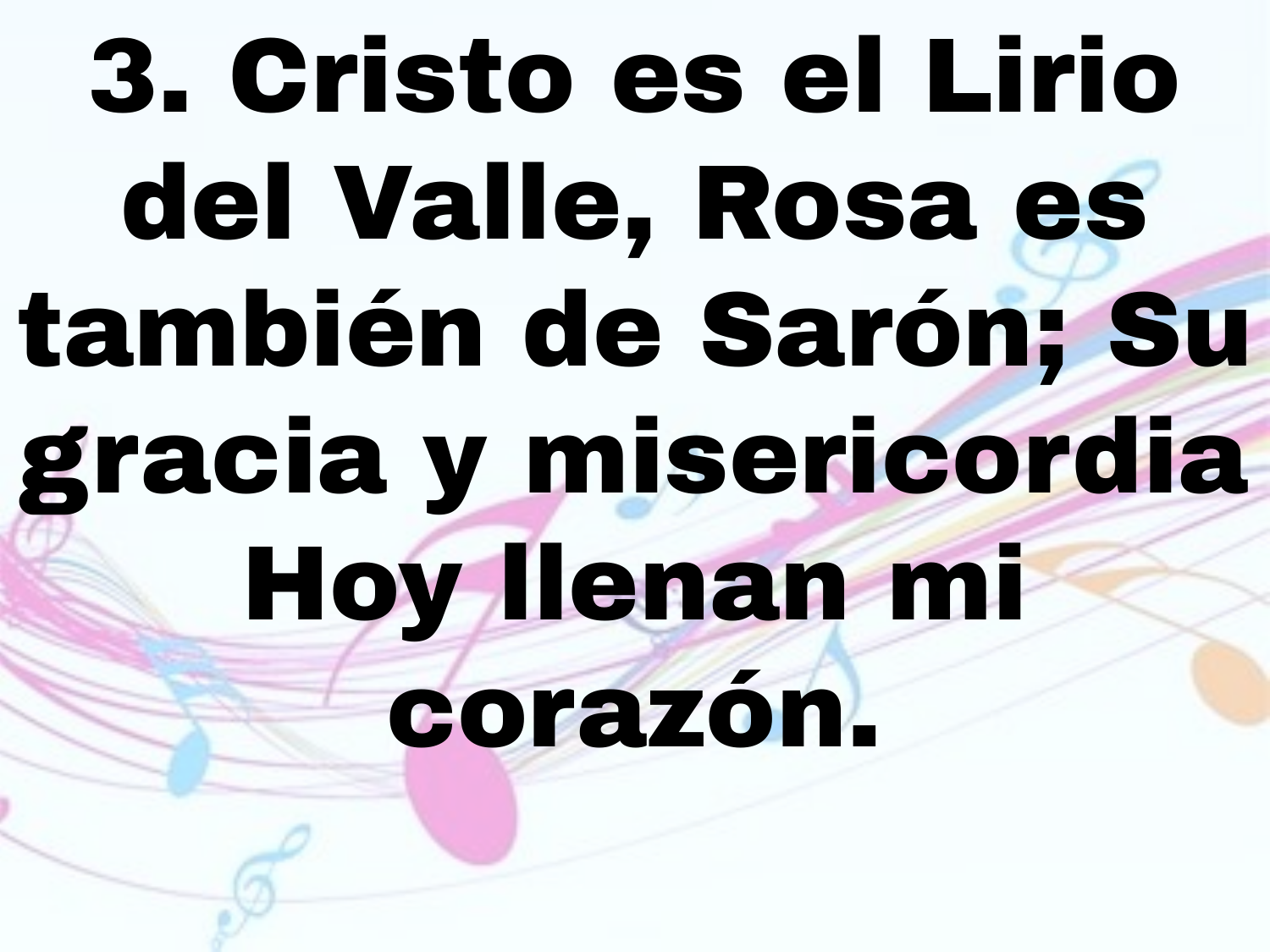

3. Cristo es el Lirio del Valle, Rosa es también de Sarón; Su gracia y misericordia Hoy llenan mi corazón.